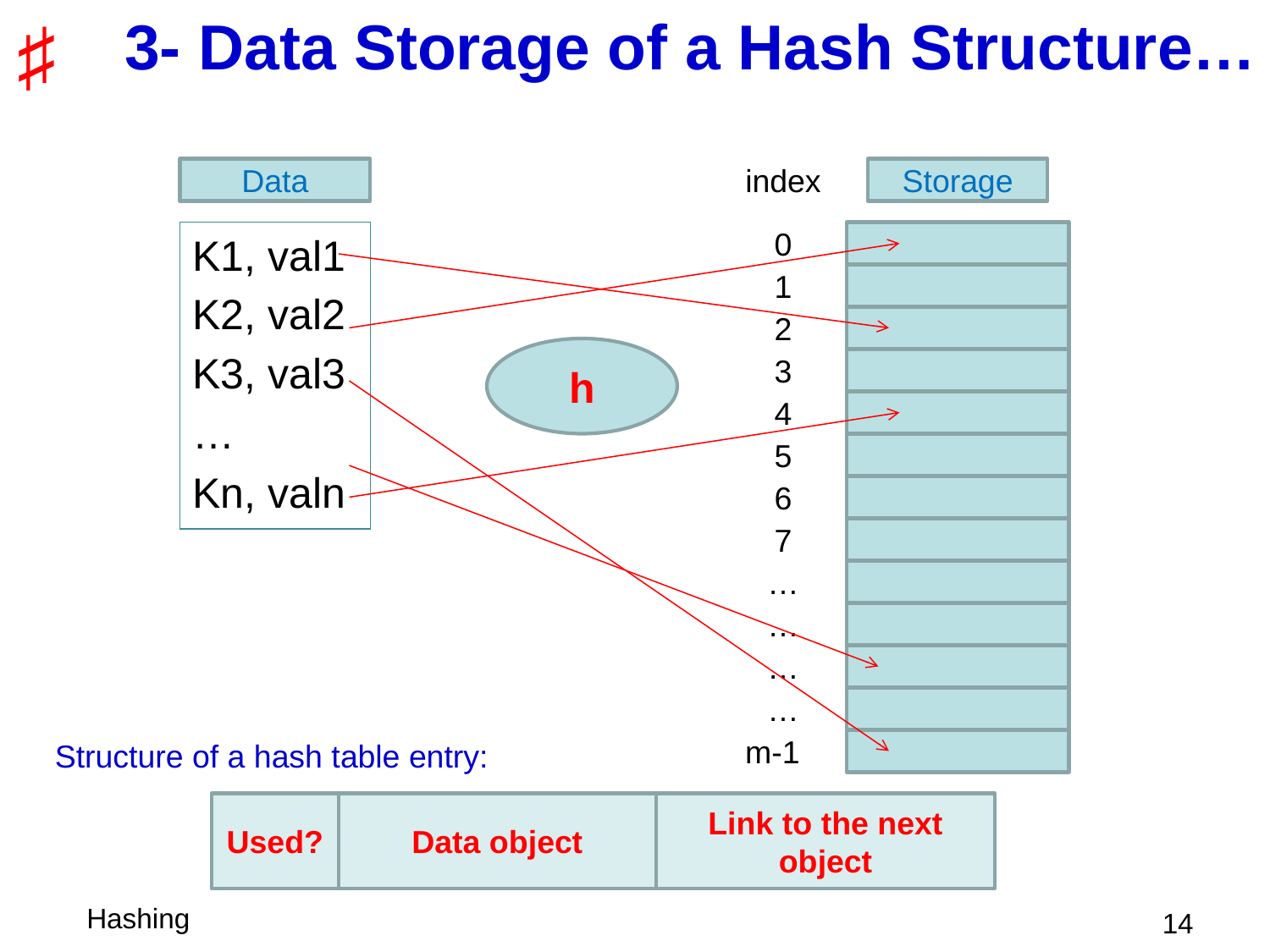

# 3- Data Storage of a Hash Structure…
Data
index
Storage
K1, val1
K2, val2
K3, val3
…
Kn, valn
0

1

2

h
3

4

5

6

7

…

…

…

…

Structure of a hash table entry:
m-1

Used?
Data object
Link to the next object
 14